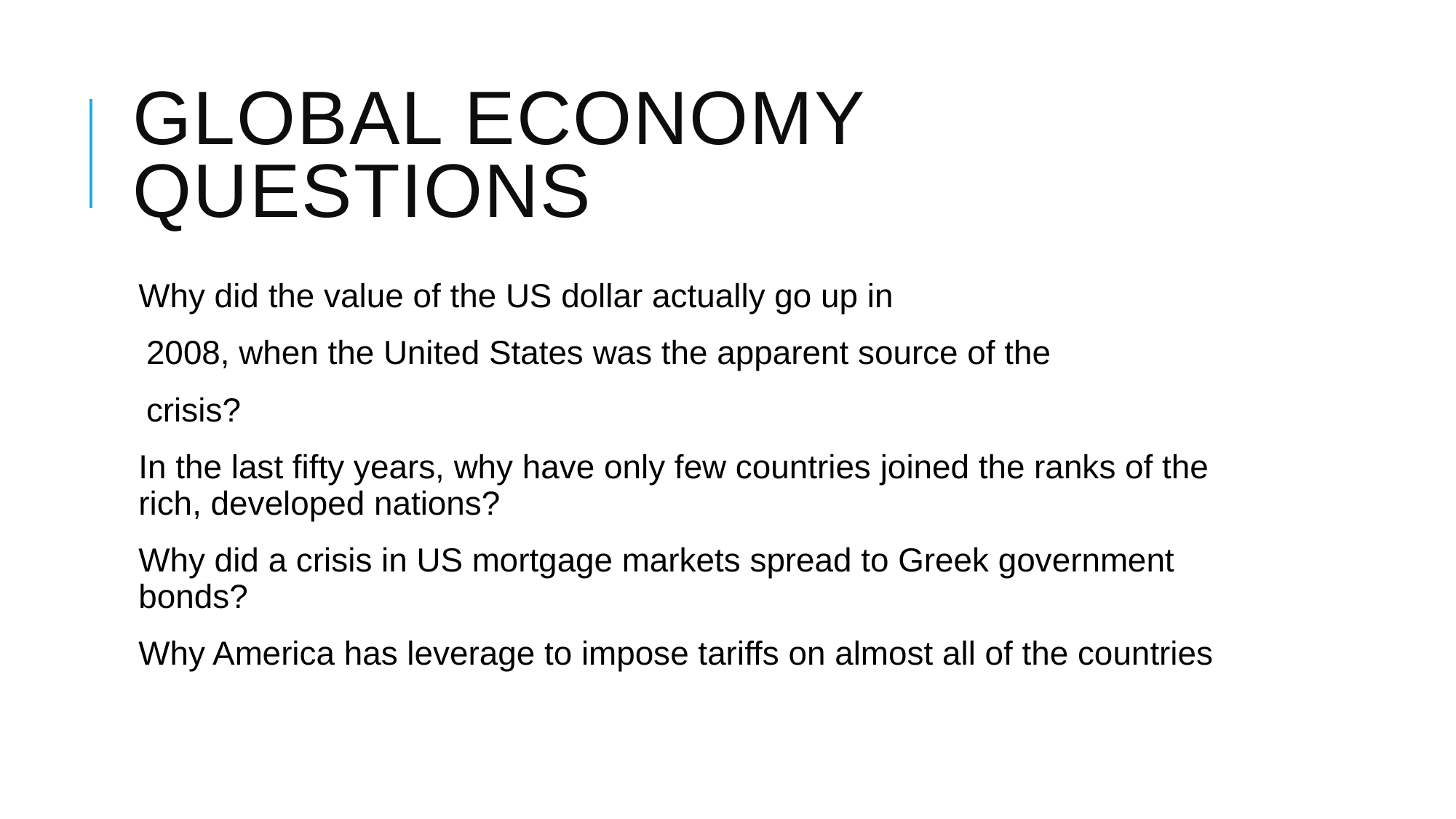

# Global Economy Questions
Why did the value of the US dollar actually go up in
  2008, when the United States was the apparent source of the
  crisis?
In the last fifty years, why have only few countries joined the ranks of the rich, developed nations?
Why did a crisis in US mortgage markets spread to Greek government bonds?
Why America has leverage to impose tariffs on almost all of the countries